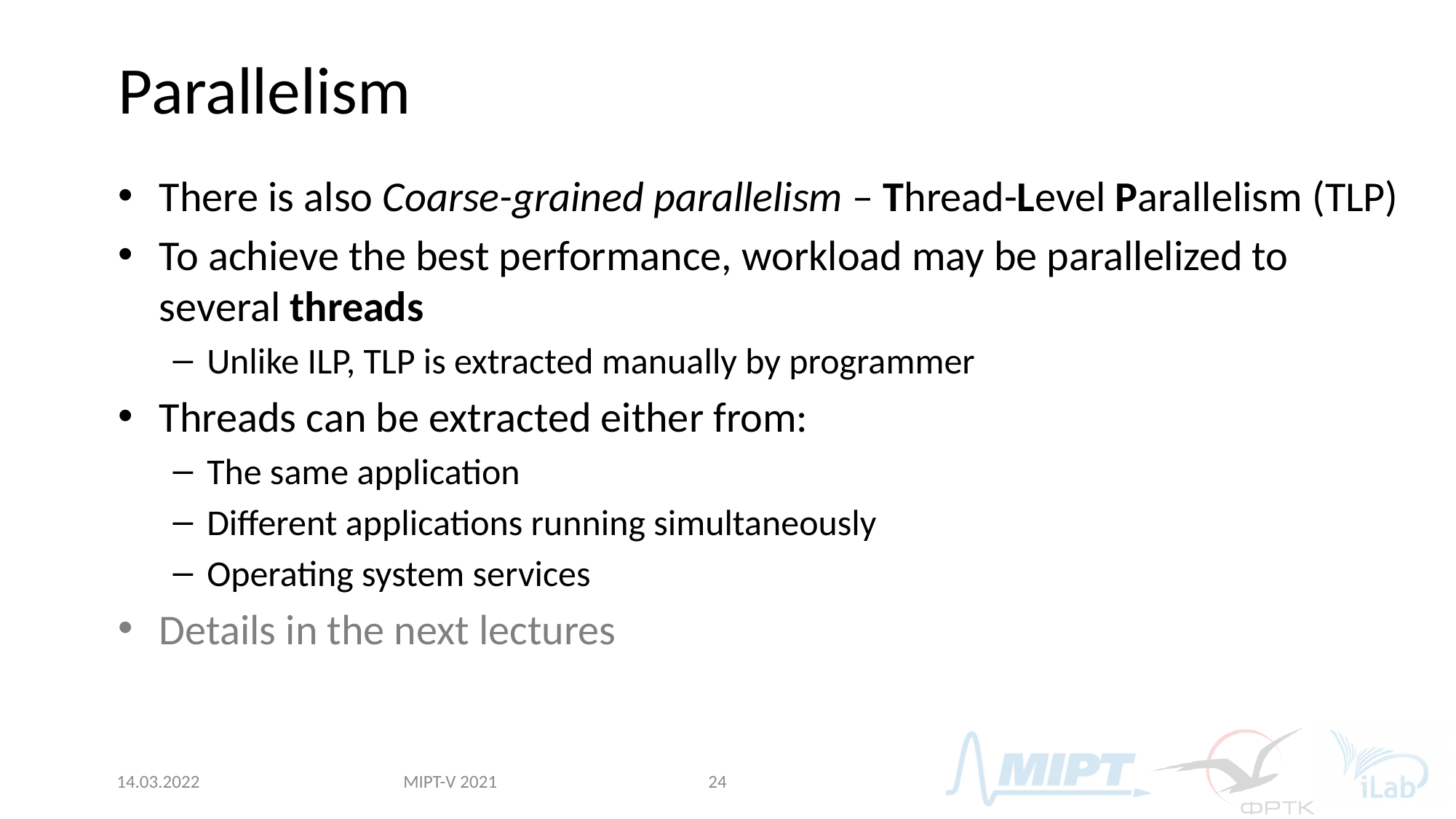

# Parallelism
There is also Coarse-grained parallelism – Thread-Level Parallelism (TLP)
To achieve the best performance, workload may be parallelized to several threads
Unlike ILP, TLP is extracted manually by programmer
Threads can be extracted either from:
The same application
Different applications running simultaneously
Operating system services
Details in the next lectures
MIPT-V 2021
14.03.2022
24